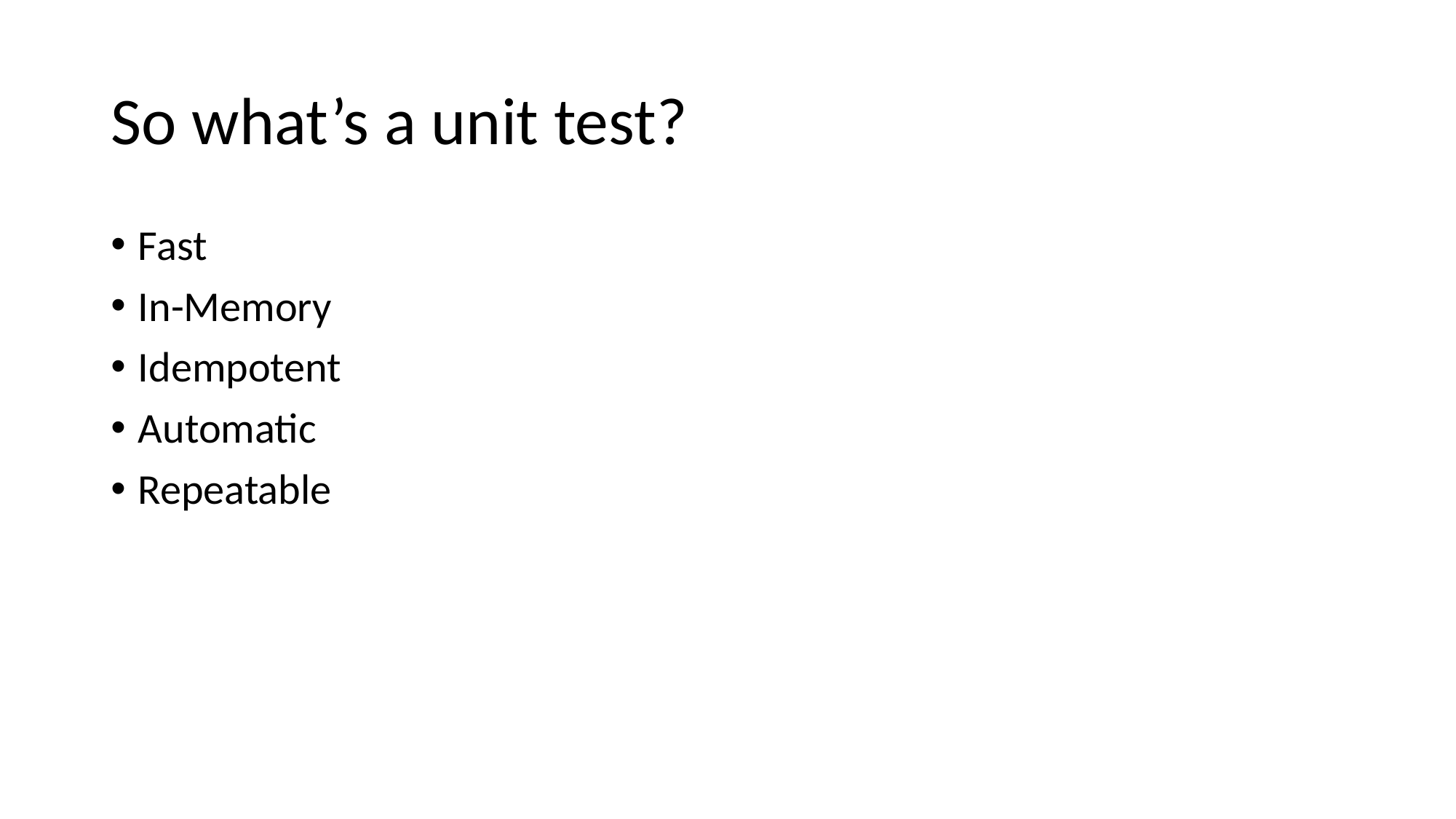

# So what’s a unit test?
Fast
In-Memory
Idempotent
Automatic
Repeatable